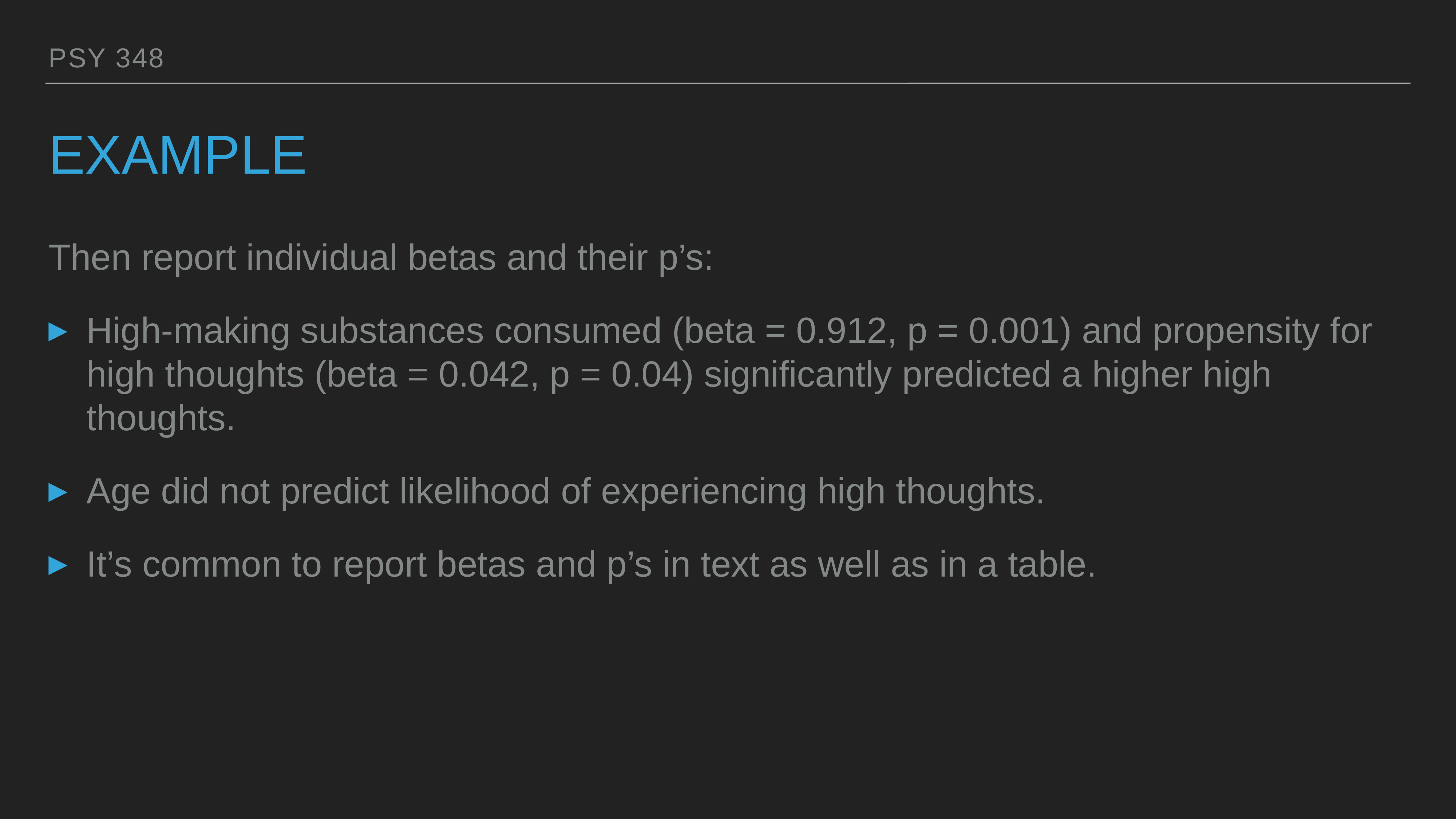

PSY 348
# Example
Then report individual betas and their p’s:
High-making substances consumed (beta = 0.912, p = 0.001) and propensity for high thoughts (beta = 0.042, p = 0.04) significantly predicted a higher high thoughts.
Age did not predict likelihood of experiencing high thoughts.
It’s common to report betas and p’s in text as well as in a table.